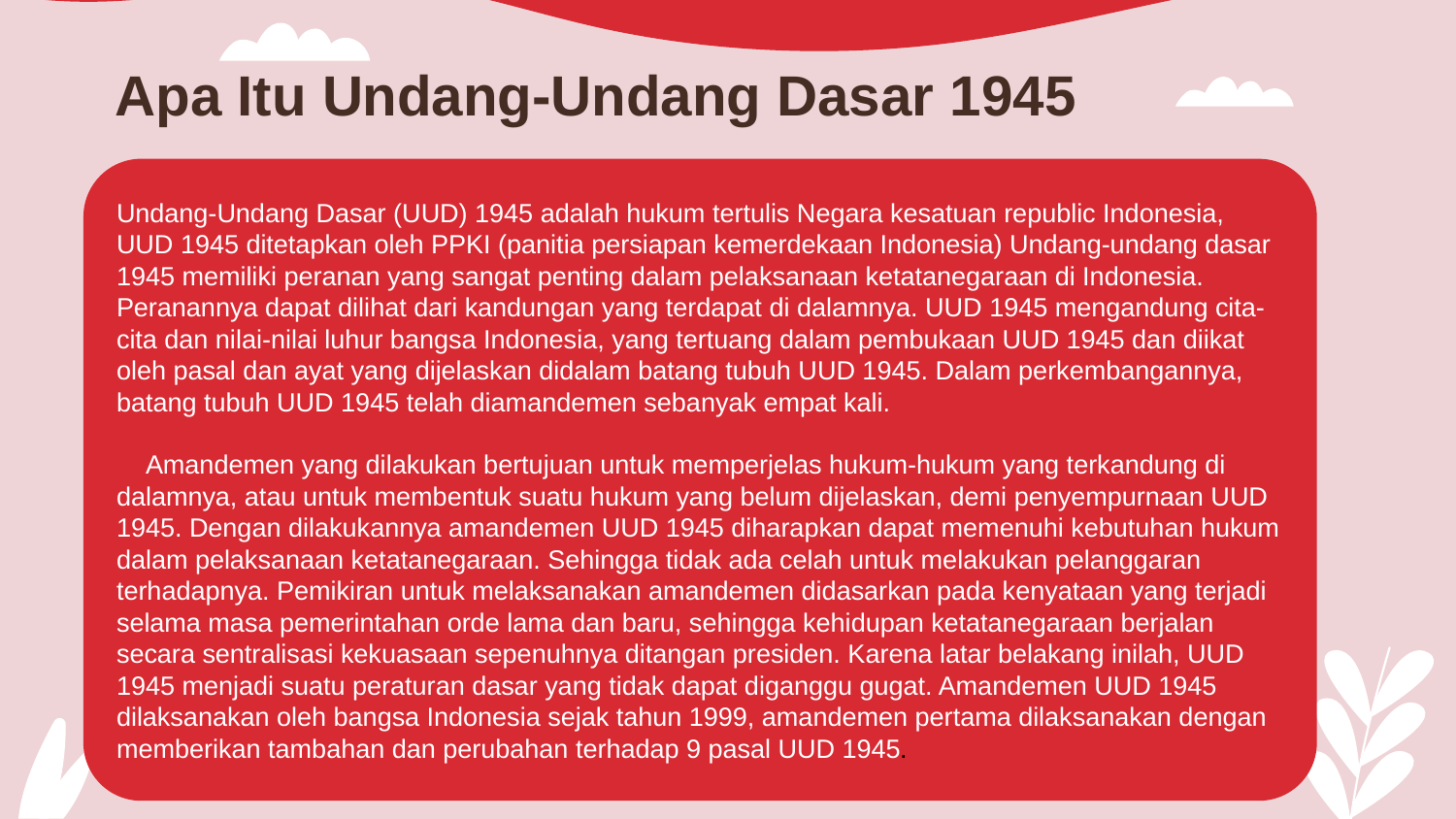

# Apa Itu Undang-Undang Dasar 1945
Undang-Undang Dasar (UUD) 1945 adalah hukum tertulis Negara kesatuan republic Indonesia, UUD 1945 ditetapkan oleh PPKI (panitia persiapan kemerdekaan Indonesia) Undang-undang dasar 1945 memiliki peranan yang sangat penting dalam pelaksanaan ketatanegaraan di Indonesia. Peranannya dapat dilihat dari kandungan yang terdapat di dalamnya. UUD 1945 mengandung cita- cita dan nilai-nilai luhur bangsa Indonesia, yang tertuang dalam pembukaan UUD 1945 dan diikat oleh pasal dan ayat yang dijelaskan didalam batang tubuh UUD 1945. Dalam perkembangannya, batang tubuh UUD 1945 telah diamandemen sebanyak empat kali.

    Amandemen yang dilakukan bertujuan untuk memperjelas hukum-hukum yang terkandung di dalamnya, atau untuk membentuk suatu hukum yang belum dijelaskan, demi penyempurnaan UUD 1945. Dengan dilakukannya amandemen UUD 1945 diharapkan dapat memenuhi kebutuhan hukum dalam pelaksanaan ketatanegaraan. Sehingga tidak ada celah untuk melakukan pelanggaran terhadapnya. Pemikiran untuk melaksanakan amandemen didasarkan pada kenyataan yang terjadi selama masa pemerintahan orde lama dan baru, sehingga kehidupan ketatanegaraan berjalan secara sentralisasi kekuasaan sepenuhnya ditangan presiden. Karena latar belakang inilah, UUD 1945 menjadi suatu peraturan dasar yang tidak dapat diganggu gugat. Amandemen UUD 1945 dilaksanakan oleh bangsa Indonesia sejak tahun 1999, amandemen pertama dilaksanakan dengan memberikan tambahan dan perubahan terhadap 9 pasal UUD 1945.